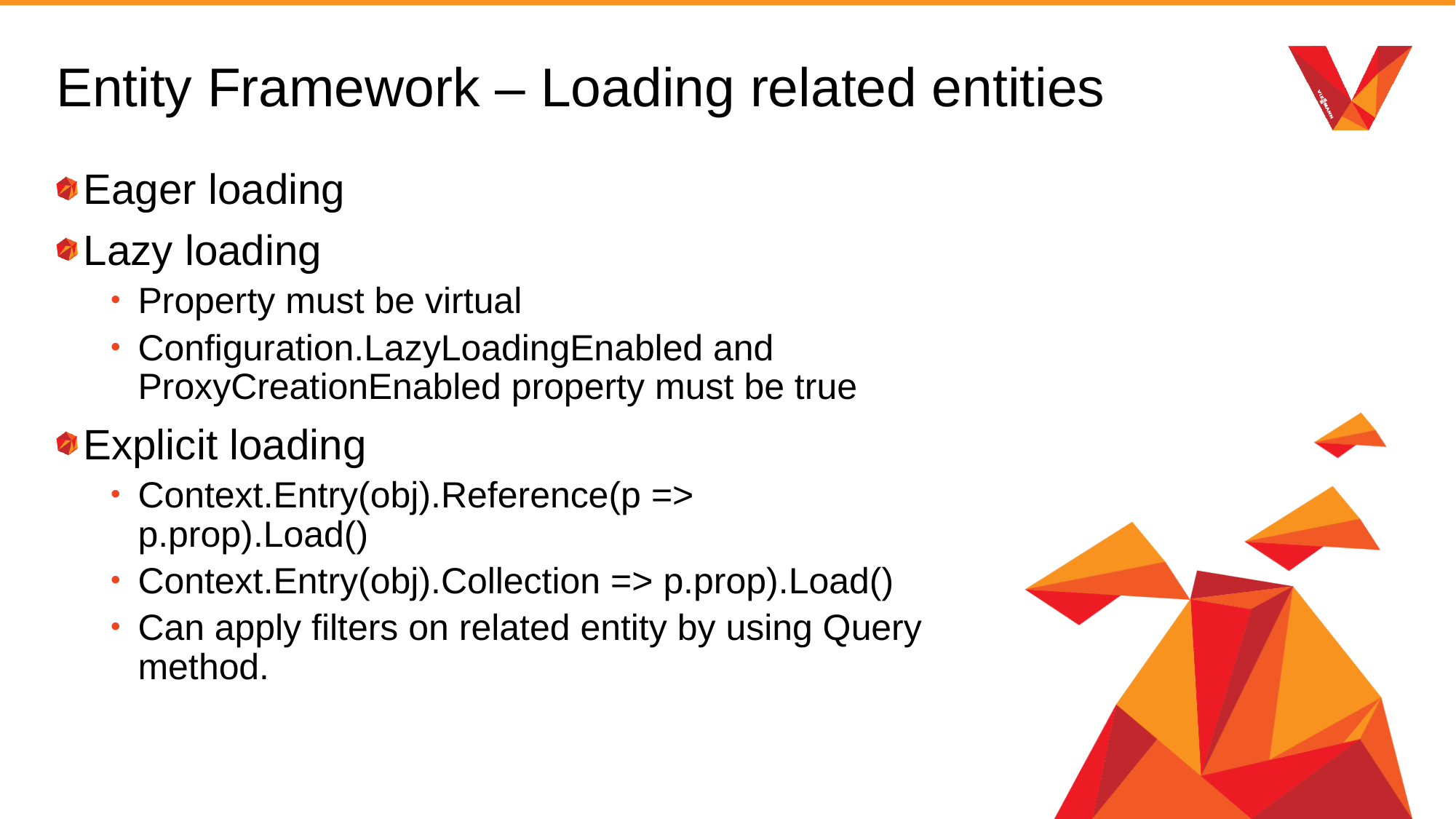

# Entity Framework – Loading related entities
Eager loading
Lazy loading
Property must be virtual
Configuration.LazyLoadingEnabled and ProxyCreationEnabled property must be true
Explicit loading
Context.Entry(obj).Reference(p => p.prop).Load()
Context.Entry(obj).Collection => p.prop).Load()
Can apply filters on related entity by using Query method.